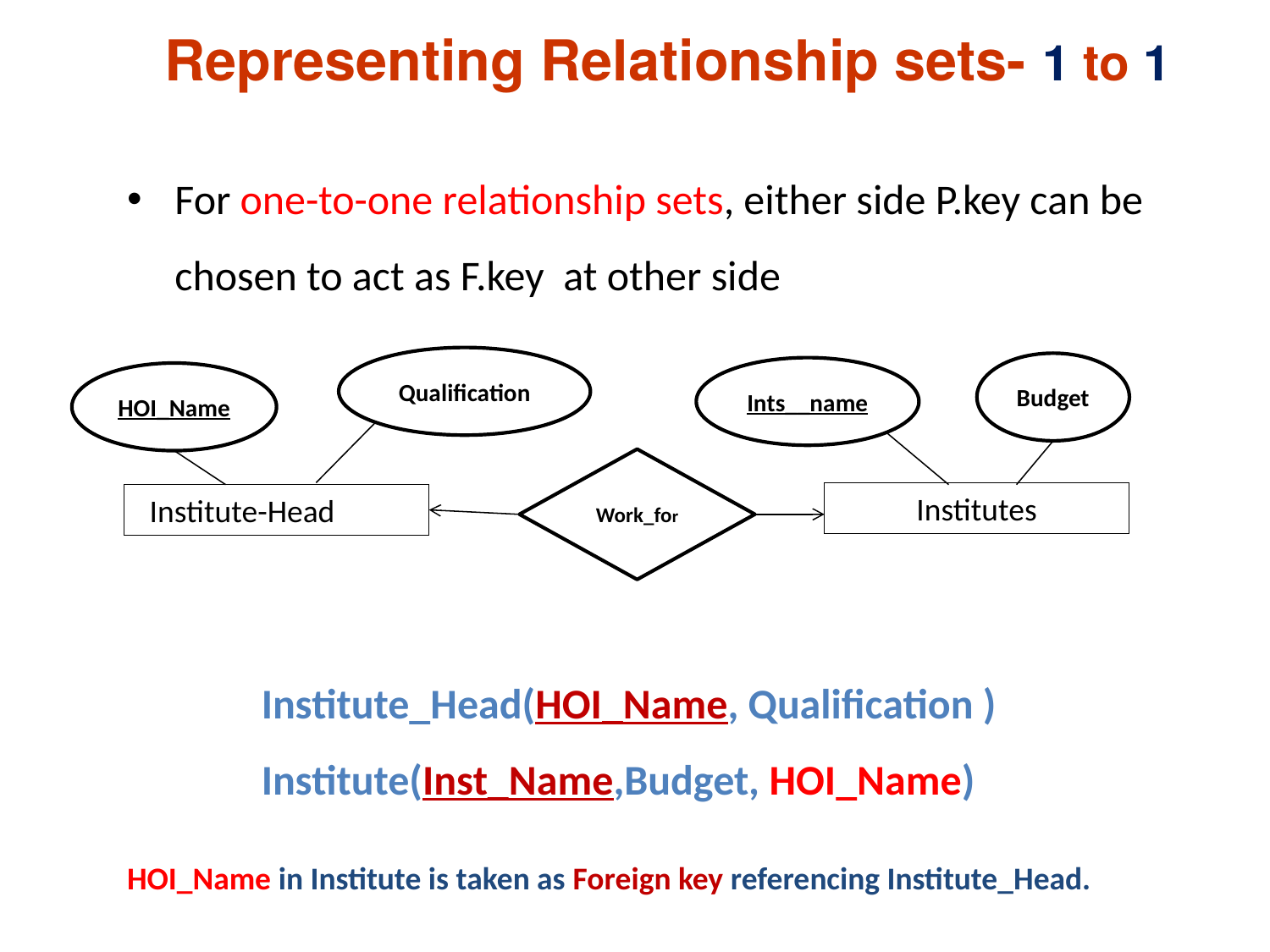

Representing Relationship sets- 1 to 1
For one-to-one relationship sets, either side P.key can be chosen to act as F.key  at other side

Qualification
Budget
Ints__name
HOI_Name
Work_for
Institutes
Institute-Head
Institute_Head(HOI_Name, Qualification )
Institute(Inst_Name,Budget, HOI_Name)
HOI_Name in Institute is taken as Foreign key referencing Institute_Head.